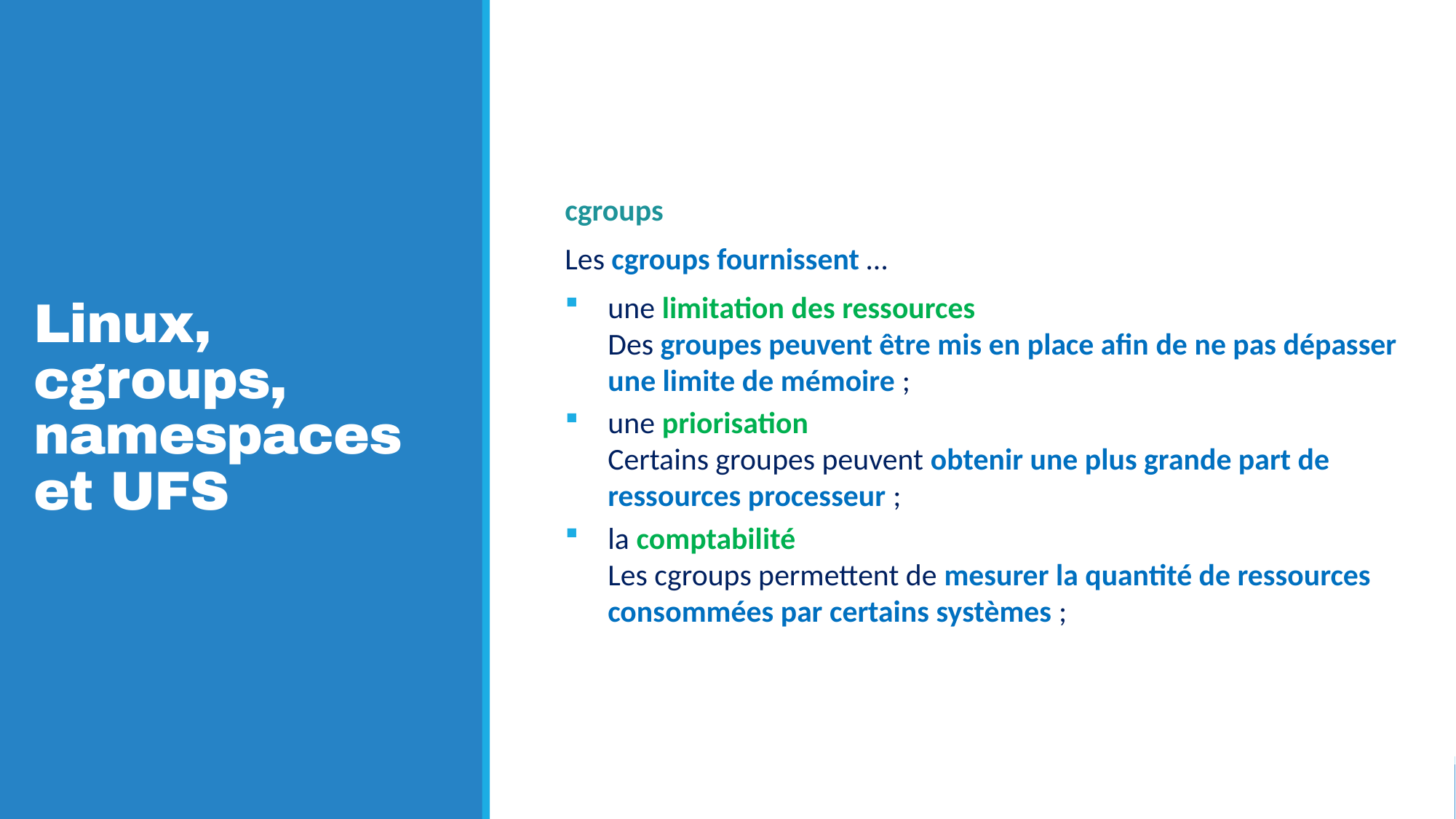

# Linux, cgroups, namespaces et UFS
cgroups
Les cgroups fournissent …
une limitation des ressources
Des groupes peuvent être mis en place afin de ne pas dépasser une limite de mémoire ;
une priorisation
Certains groupes peuvent obtenir une plus grande part de ressources processeur ;
la comptabilité
Les cgroups permettent de mesurer la quantité de ressources consommées par certains systèmes ;